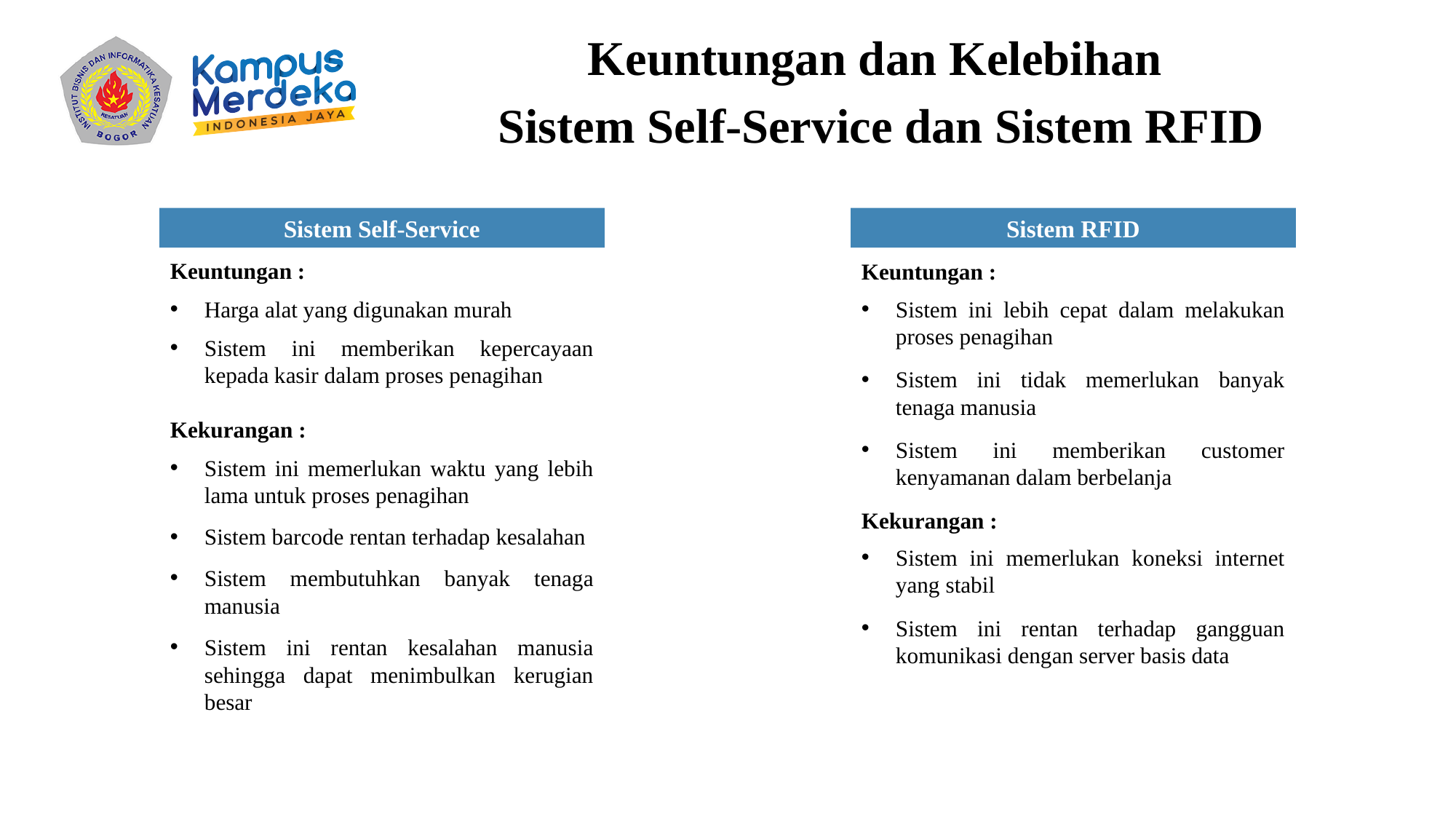

Keuntungan dan Kelebihan
Sistem Self-Service dan Sistem RFID
Sistem Self-Service
Sistem RFID
Keuntungan :
Keuntungan :
Harga alat yang digunakan murah
Sistem ini lebih cepat dalam melakukan proses penagihan
Sistem ini memberikan kepercayaan kepada kasir dalam proses penagihan
Sistem ini tidak memerlukan banyak tenaga manusia
Kekurangan :
Sistem ini memberikan customer kenyamanan dalam berbelanja
Sistem ini memerlukan waktu yang lebih lama untuk proses penagihan
Kekurangan :
Sistem barcode rentan terhadap kesalahan
Sistem ini memerlukan koneksi internet yang stabil
Sistem membutuhkan banyak tenaga manusia
Sistem ini rentan terhadap gangguan komunikasi dengan server basis data
Sistem ini rentan kesalahan manusia sehingga dapat menimbulkan kerugian besar